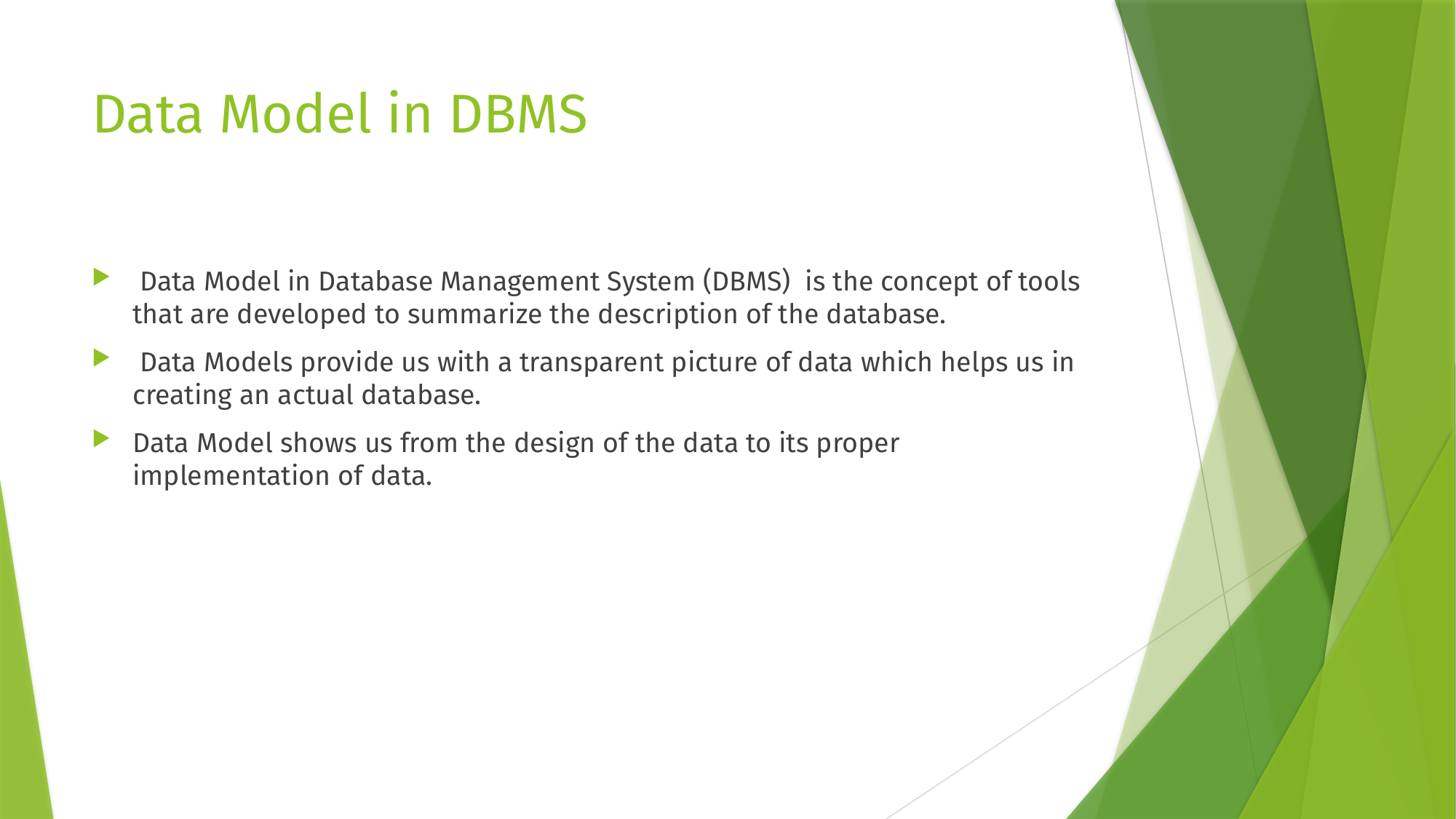

# Data Model in DBMS
 Data Model in Database Management System (DBMS)  is the concept of tools that are developed to summarize the description of the database.
 Data Models provide us with a transparent picture of data which helps us in creating an actual database.
Data Model shows us from the design of the data to its proper implementation of data.